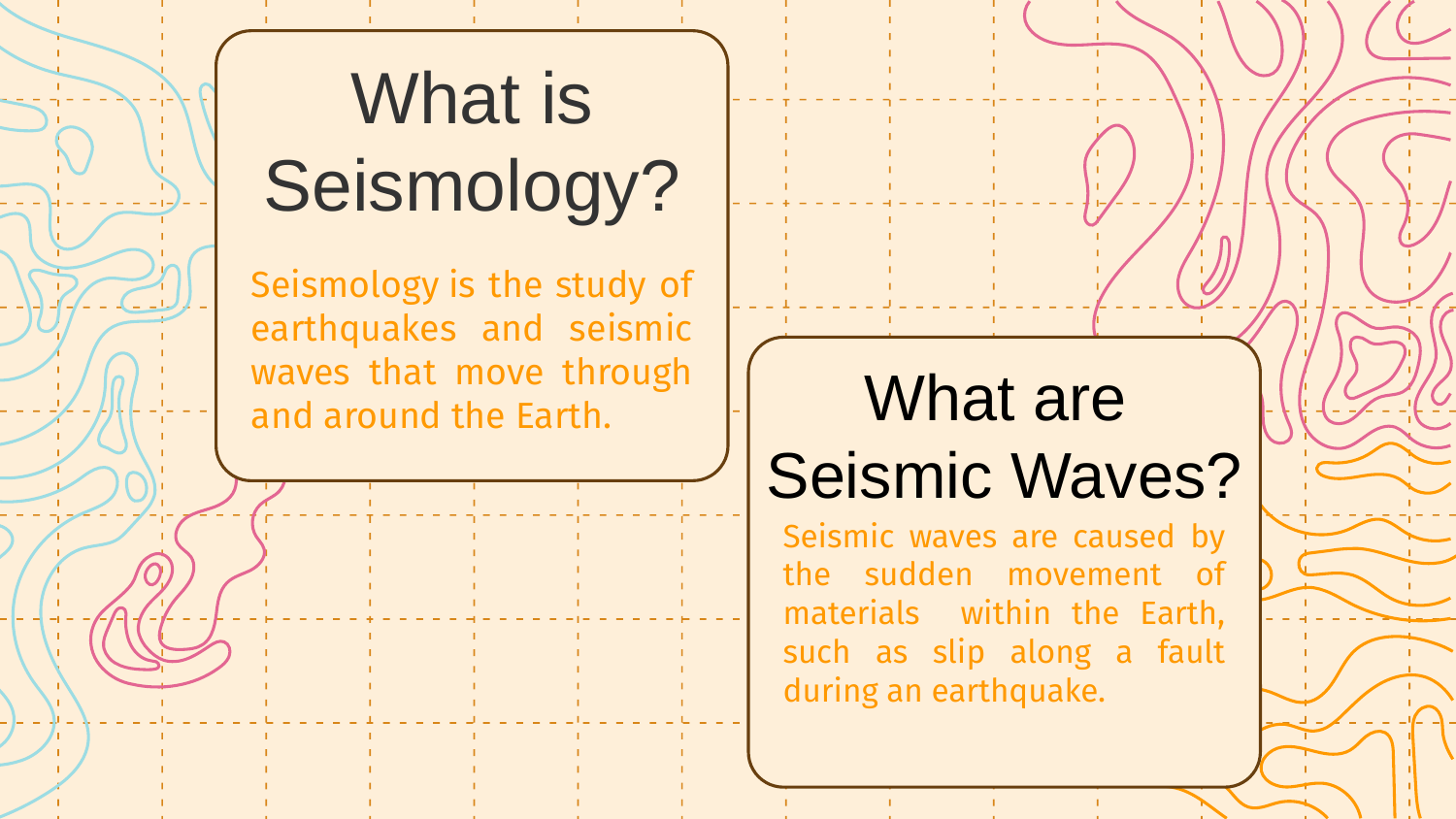

# What is Seismology?
Seismology is the study of earthquakes and seismic waves that move through and around the Earth.

What are
Seismic Waves?
Seismic waves are caused by the sudden movement of materials  within the Earth, such as slip along a fault during an earthquake.